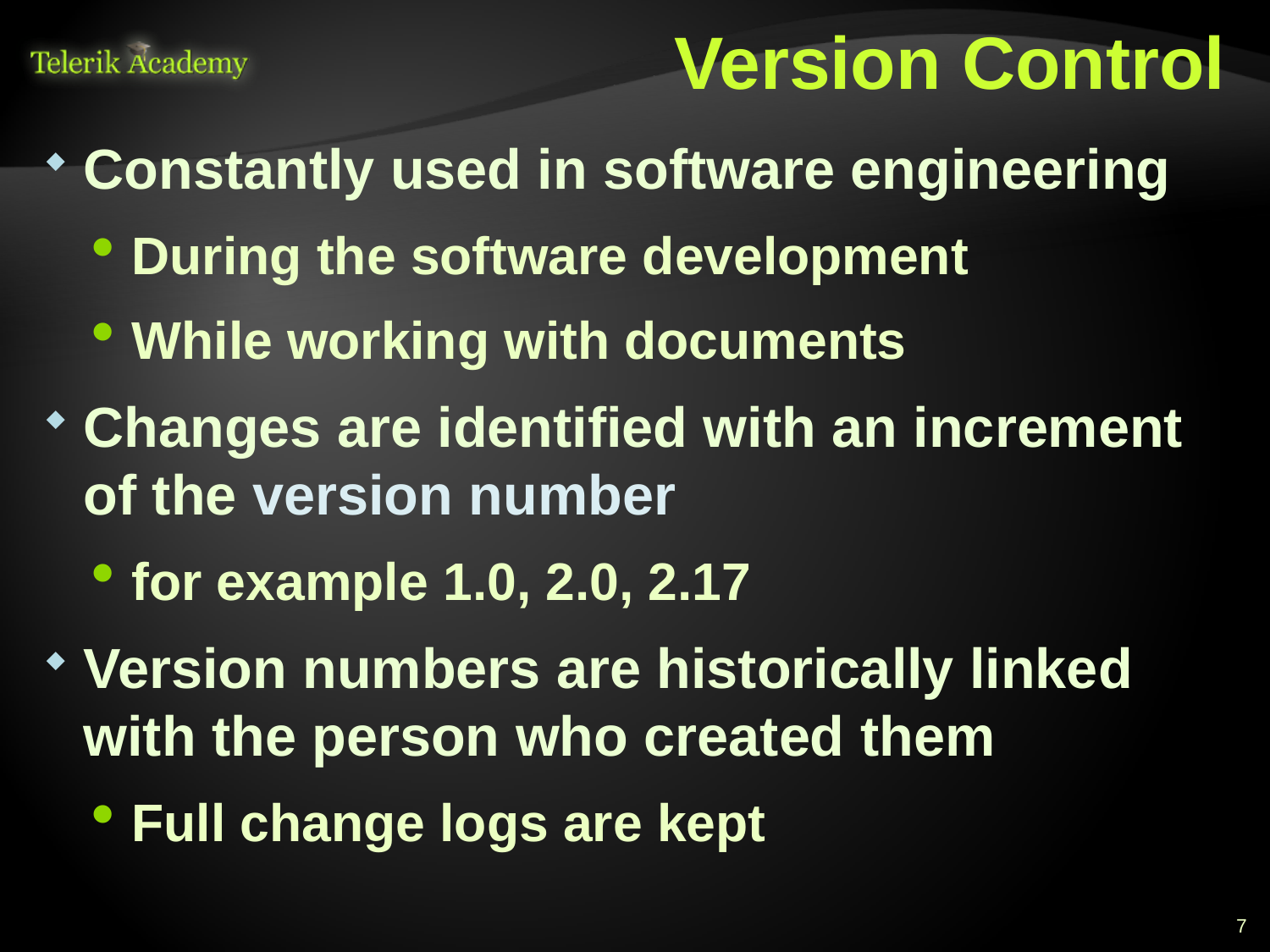

# Version Control
Constantly used in software engineering
During the software development
While working with documents
Changes are identified with an increment of the version number
for example 1.0, 2.0, 2.17
Version numbers are historically linked with the person who created them
Full change logs are kept
7